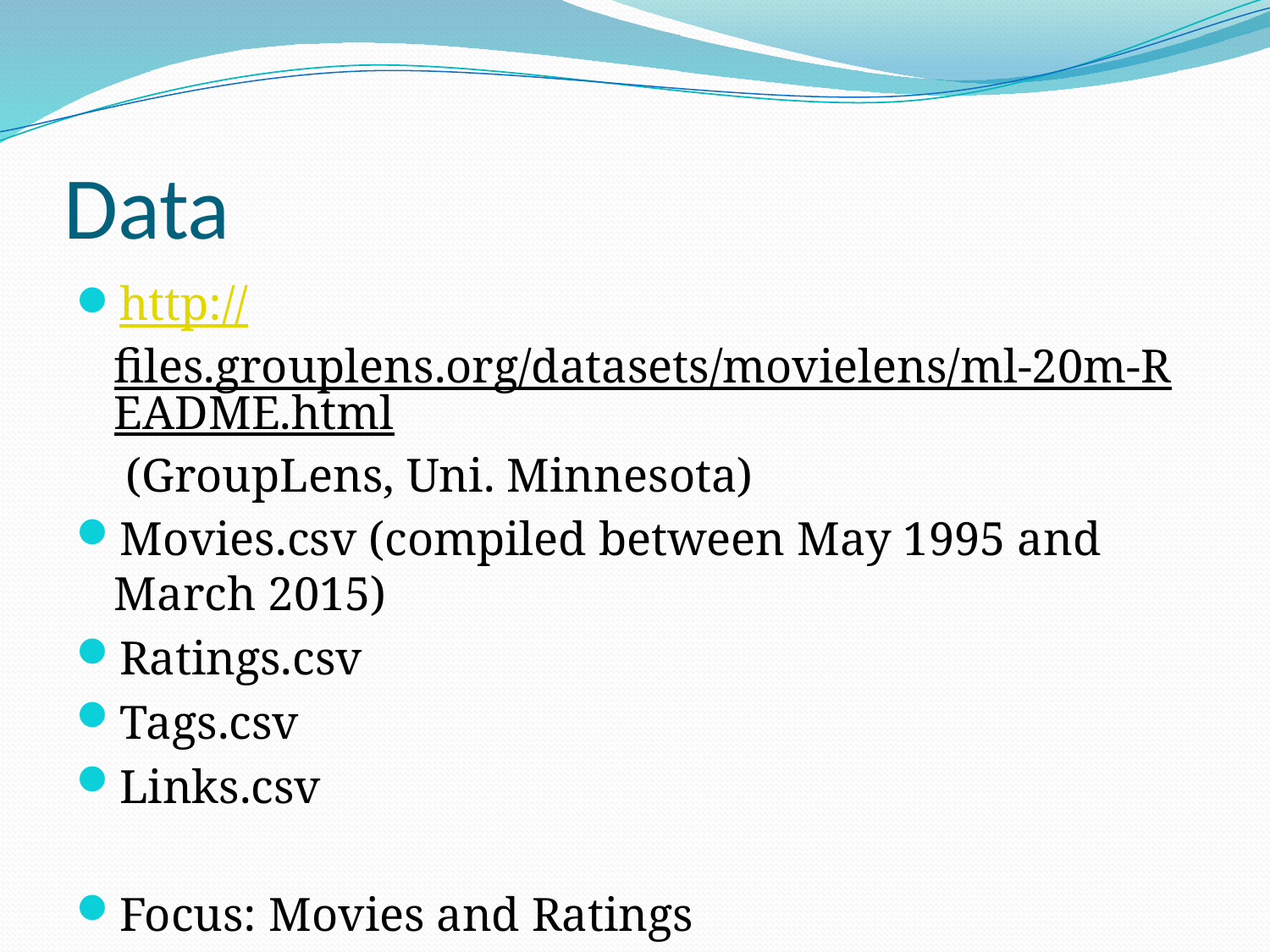

# Data
http://files.grouplens.org/datasets/movielens/ml-20m-README.html (GroupLens, Uni. Minnesota)
Movies.csv (compiled between May 1995 and March 2015)
Ratings.csv
Tags.csv
Links.csv

Focus: Movies and Ratings